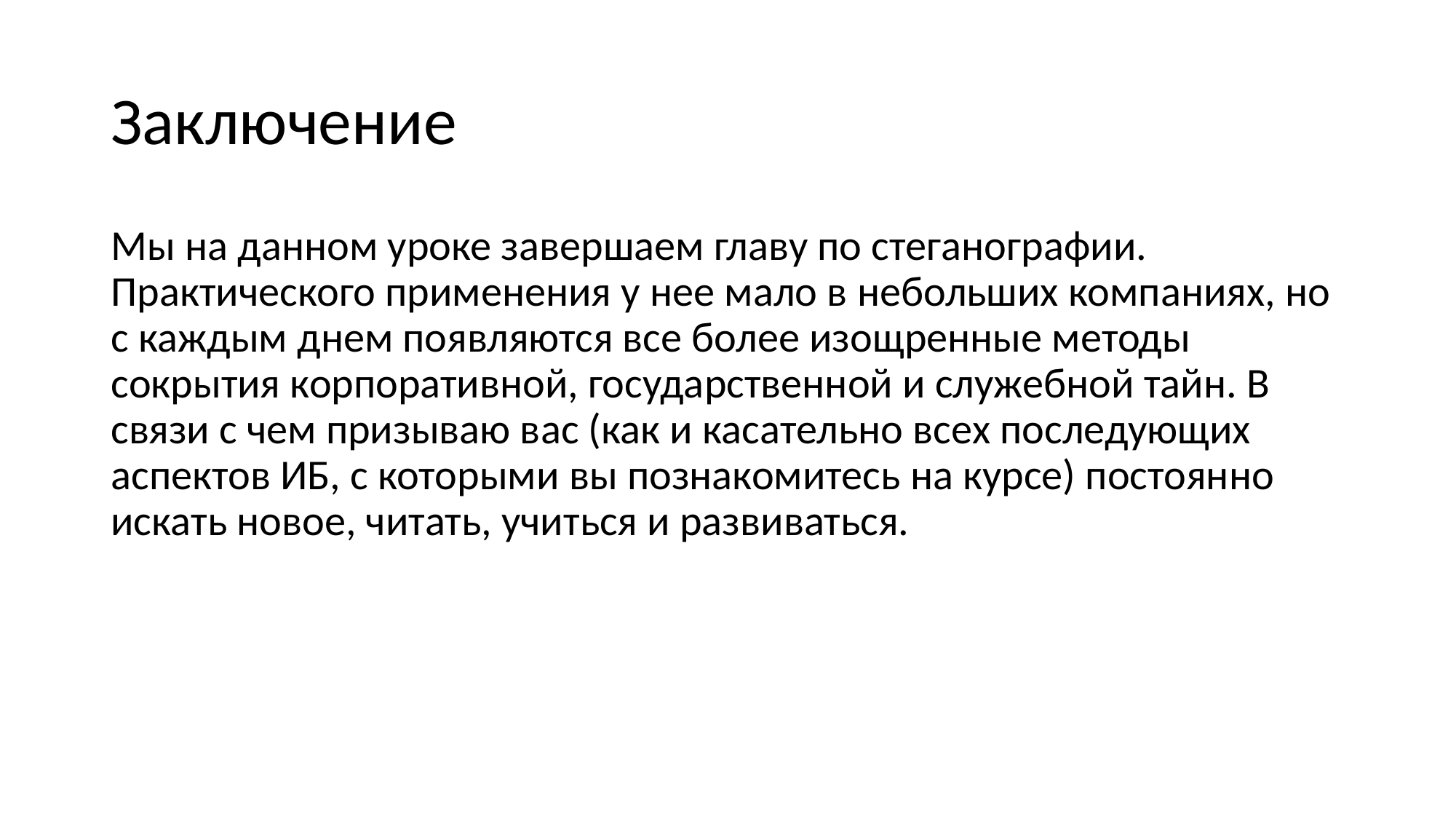

# Заключение
Мы на данном уроке завершаем главу по стеганографии. Практического применения у нее мало в небольших компаниях, но с каждым днем появляются все более изощренные методы сокрытия корпоративной, государственной и служебной тайн. В связи с чем призываю вас (как и касательно всех последующих аспектов ИБ, с которыми вы познакомитесь на курсе) постоянно искать новое, читать, учиться и развиваться.